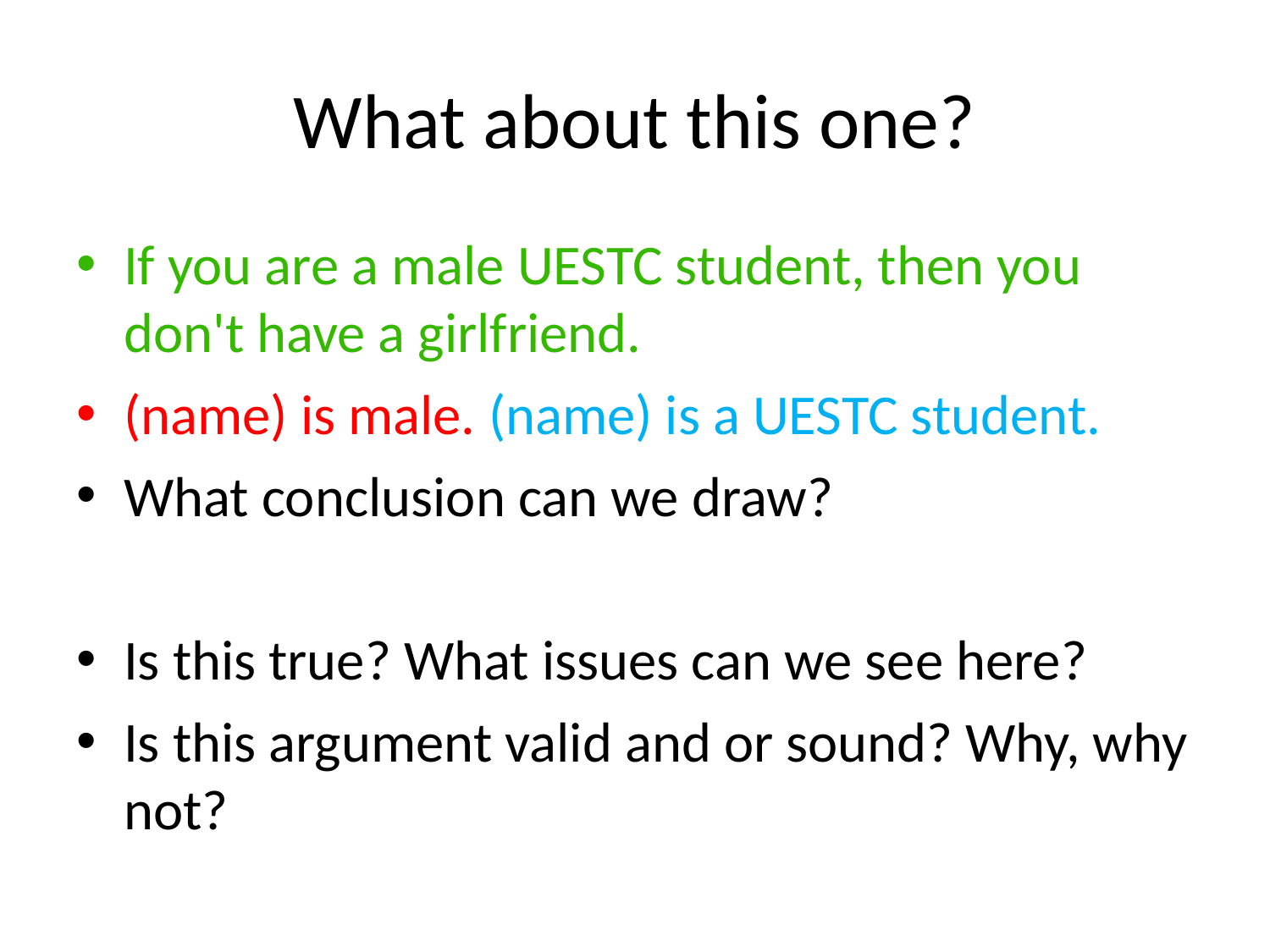

# What about this one?
If you are a male UESTC student, then you don't have a girlfriend.
(name) is male. (name) is a UESTC student.
What conclusion can we draw?

Is this true? What issues can we see here?
Is this argument valid and or sound? Why, why not?